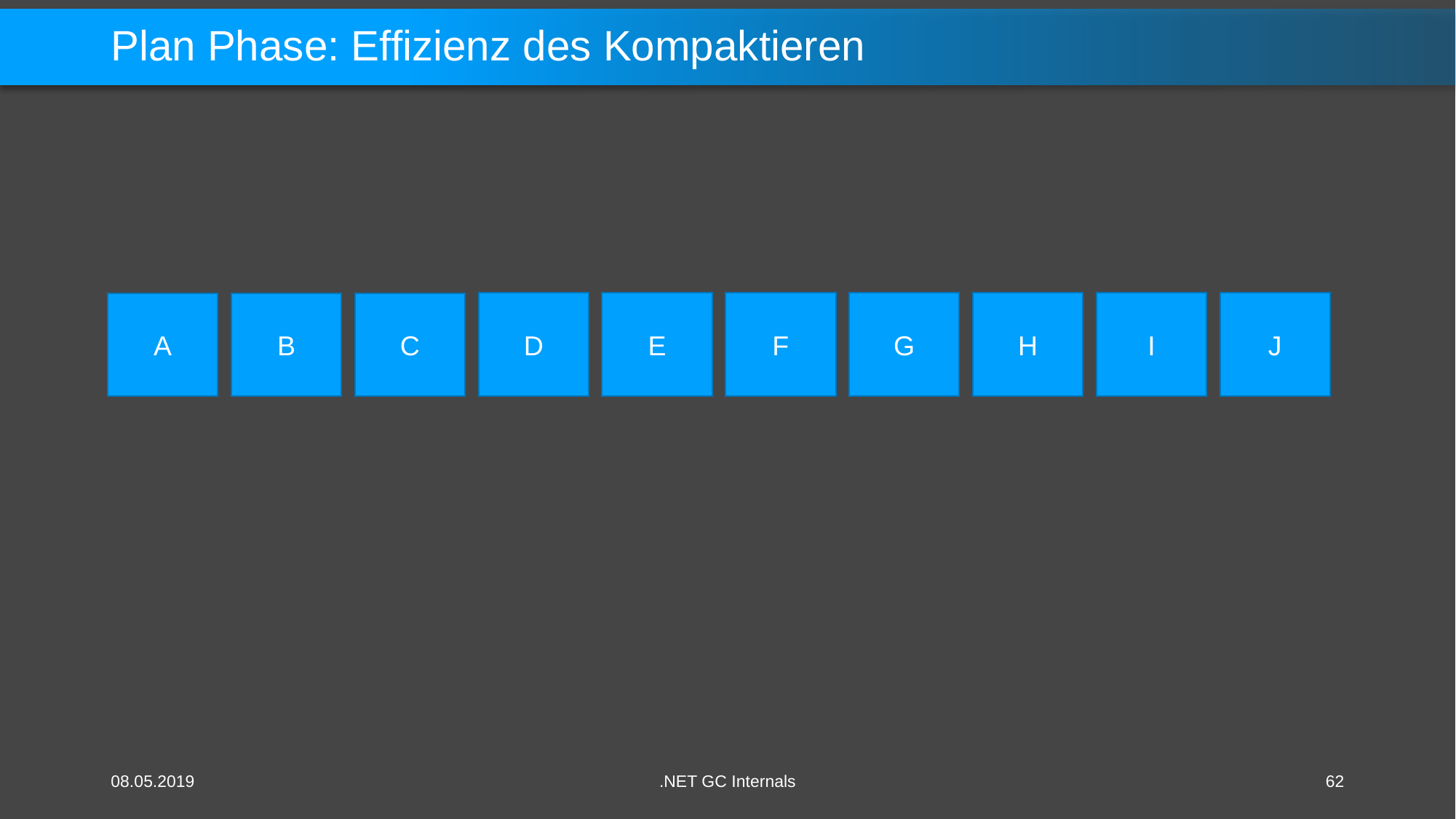

# Plan Phase: Effizienz des Kompaktieren
D
E
F
G
H
I
J
A
B
C
08.05.2019
.NET GC Internals
62